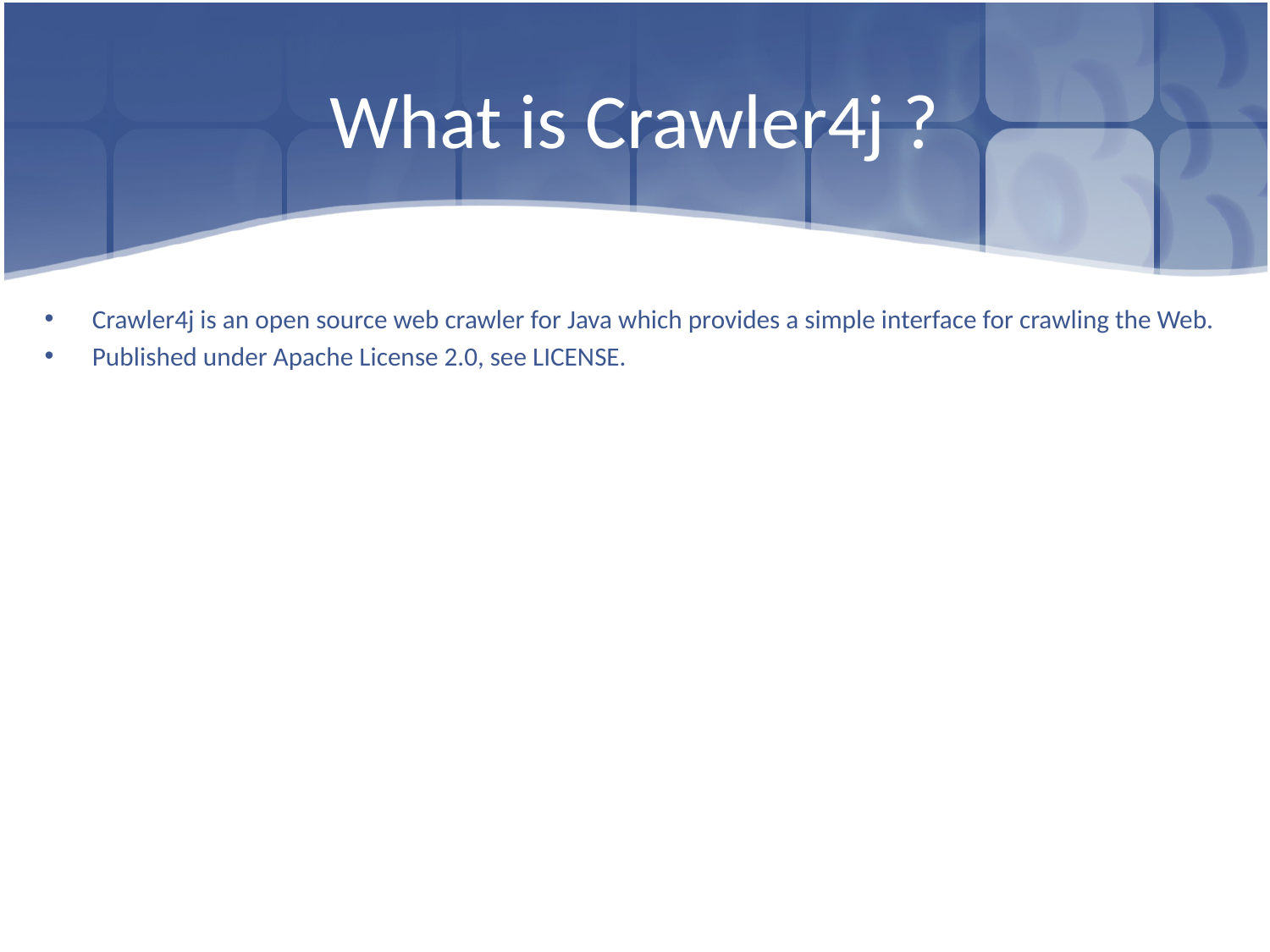

# What is Crawler4j ?
Crawler4j is an open source web crawler for Java which provides a simple interface for crawling the Web.
Published under Apache License 2.0, see LICENSE.